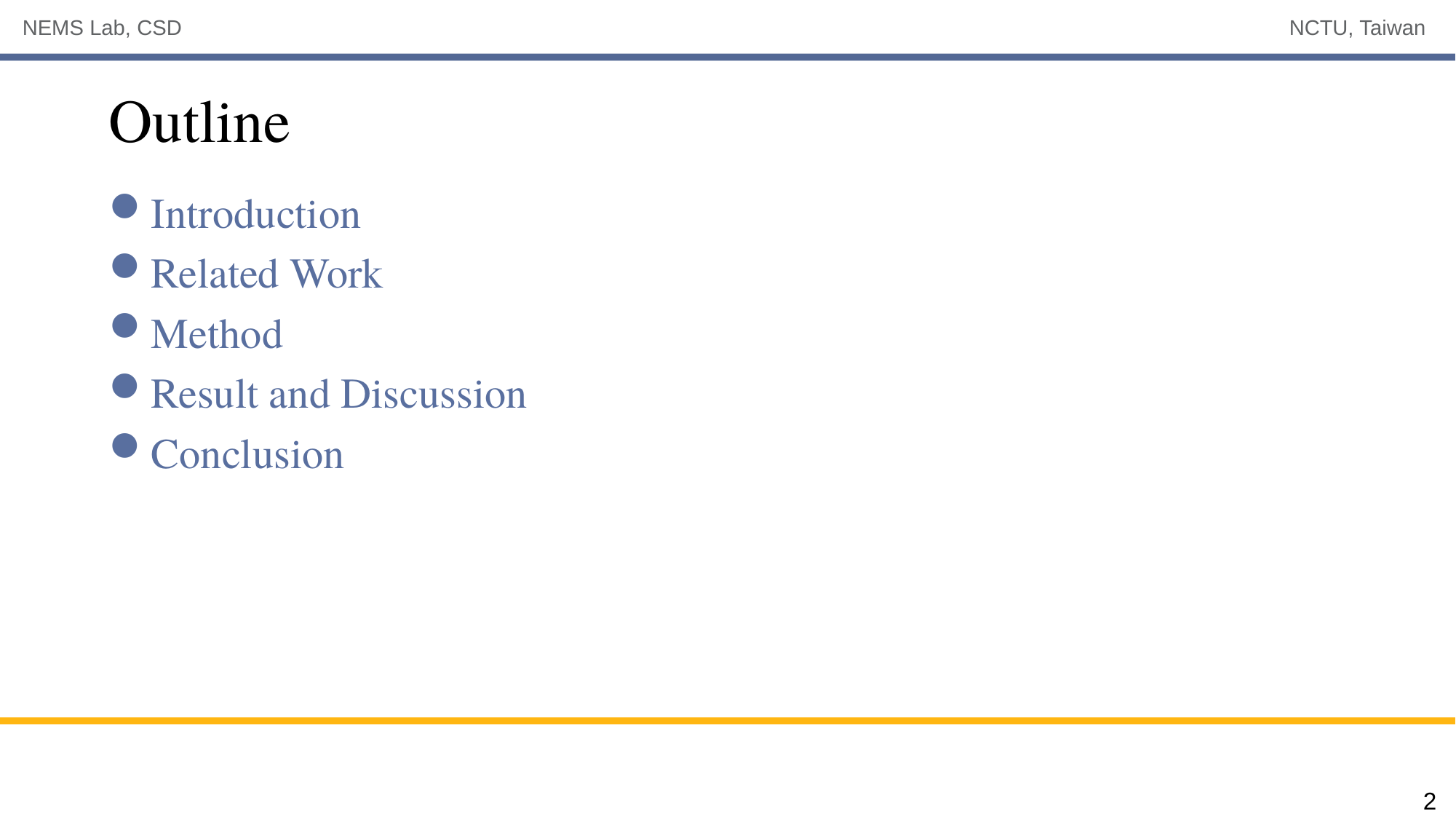

# Outline
Introduction
Related Work
Method
Result and Discussion
Conclusion
2